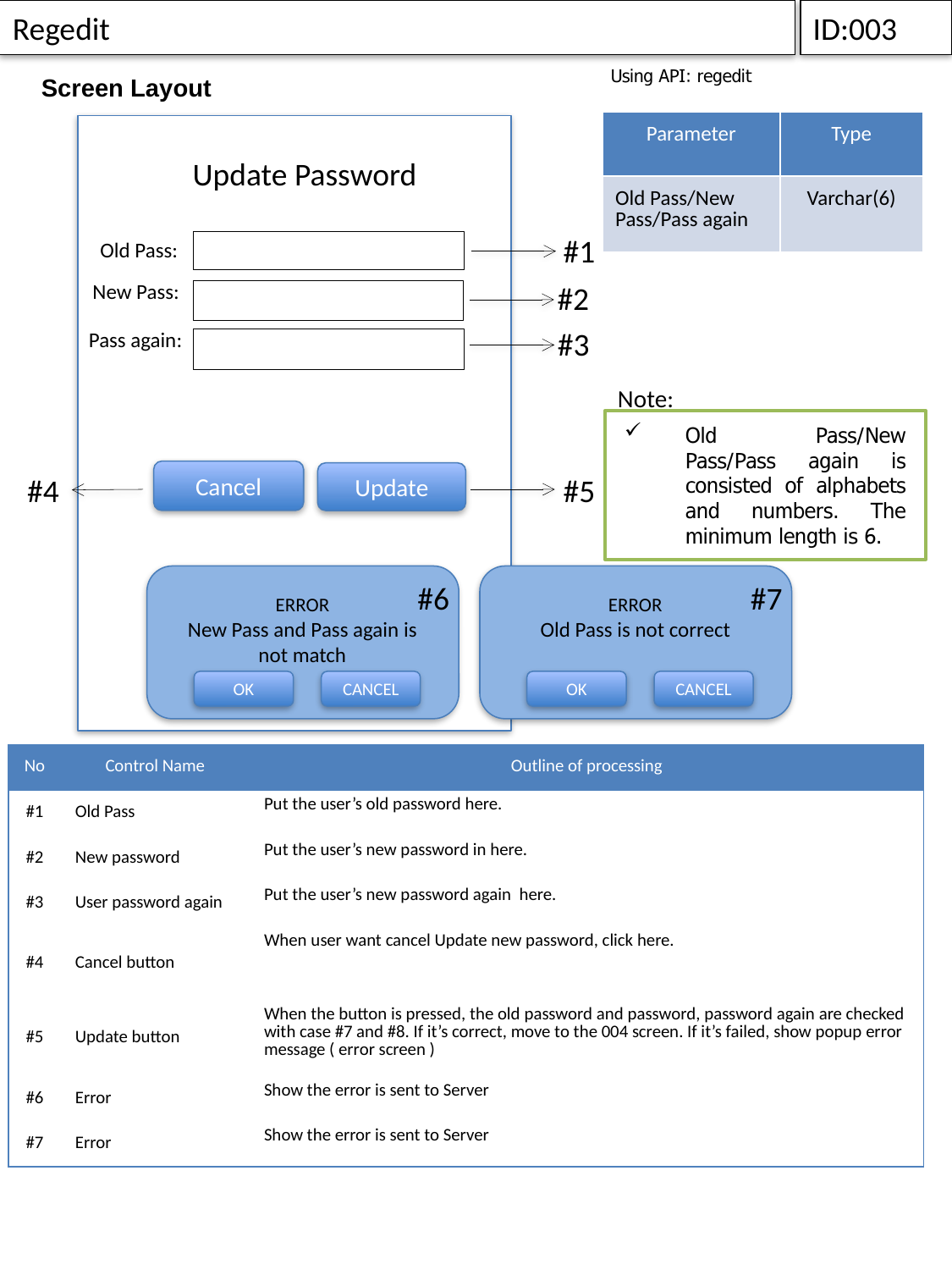

Regedit
ID:003
Using API: regedit
Screen Layout
| Parameter | Type |
| --- | --- |
| Old Pass/New Pass/Pass again | Varchar(6) |

Update Password
#1
Old Pass:

New Pass:
#2

#3
Pass again:

Note:
Old Pass/New Pass/Pass again is consisted of alphabets and numbers. The minimum length is 6.
Cancel
Update
#4
#5

#6
ERROR
New Pass and Pass again is not match
OK
CANCEL

#7
ERROR
Old Pass is not correct
OK
CANCEL
| No | Control Name | Outline of processing |
| --- | --- | --- |
| #1 | Old Pass | Put the user’s old password here. |
| #2 | New password | Put the user’s new password in here. |
| #3 | User password again | Put the user’s new password again here. |
| #4 | Cancel button | When user want cancel Update new password, click here. |
| #5 | Update button | When the button is pressed, the old password and password, password again are checked with case #7 and #8. If it’s correct, move to the 004 screen. If it’s failed, show popup error message ( error screen ) |
| #6 | Error | Show the error is sent to Server |
| #7 | Error | Show the error is sent to Server |